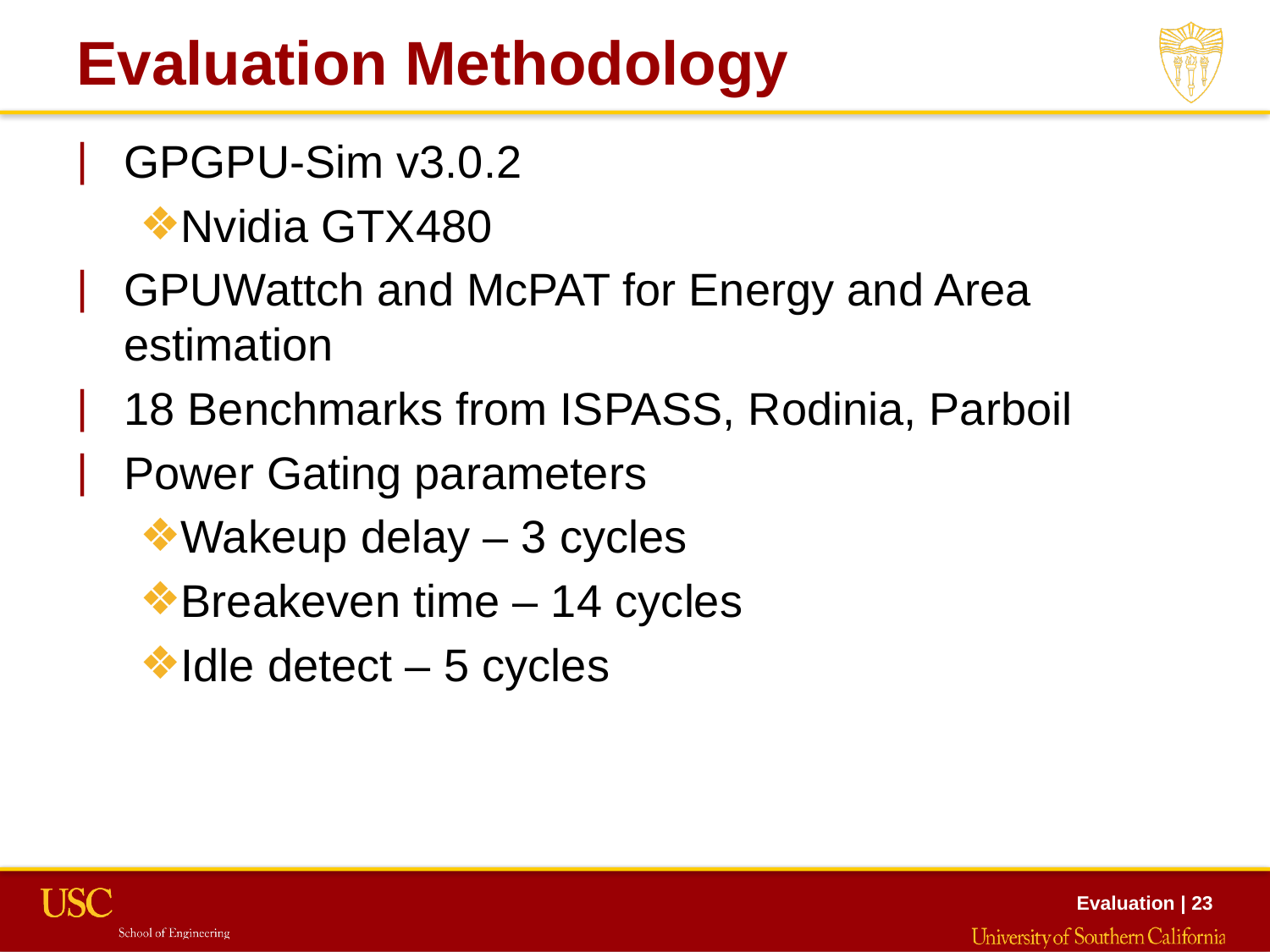

# Evaluation Methodology
GPGPU-Sim v3.0.2
Nvidia GTX480
GPUWattch and McPAT for Energy and Area estimation
18 Benchmarks from ISPASS, Rodinia, Parboil
Power Gating parameters
Wakeup delay – 3 cycles
Breakeven time – 14 cycles
Idle detect – 5 cycles
Evaluation | 23